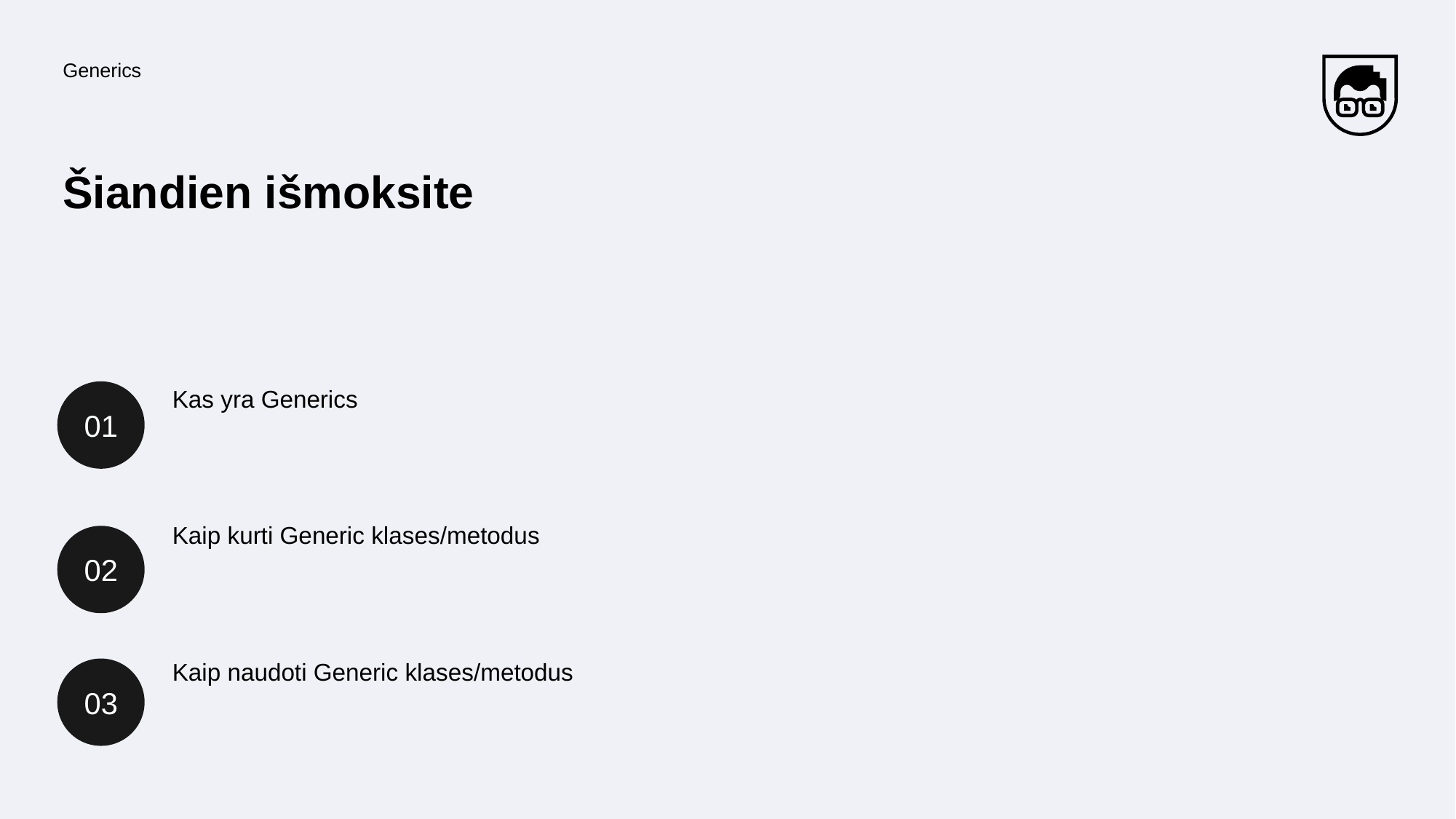

Generics
# Šiandien išmoksite

01
Kas yra Generics
Kaip kurti Generic klases/metodus

02
Kaip naudoti Generic klases/metodus

03